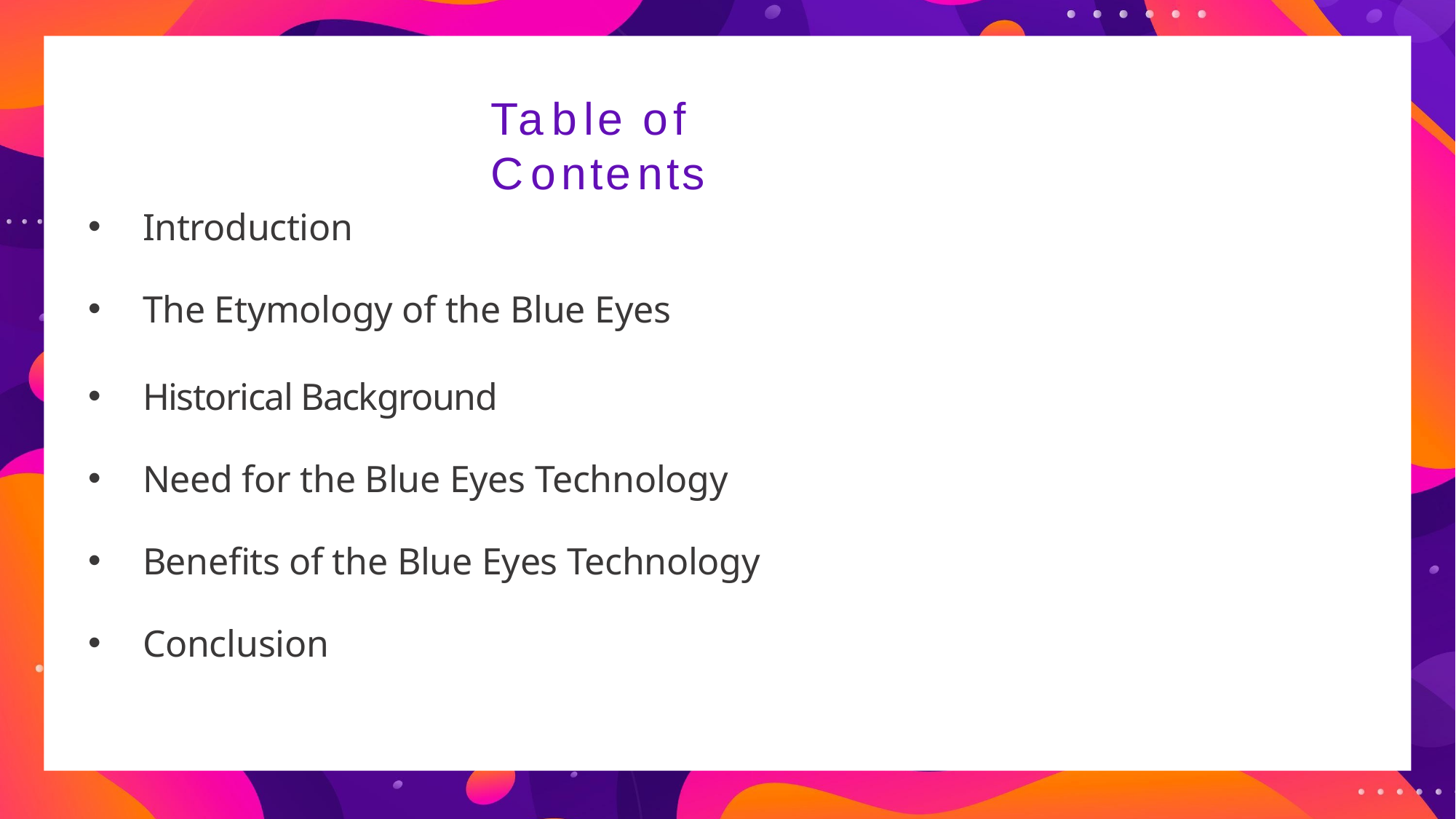

# Table	of	Contents
Introduction

The Etymology of the Blue Eyes
Historical Background

Need for the Blue Eyes Technology

Benefits of the Blue Eyes Technology

Conclusion